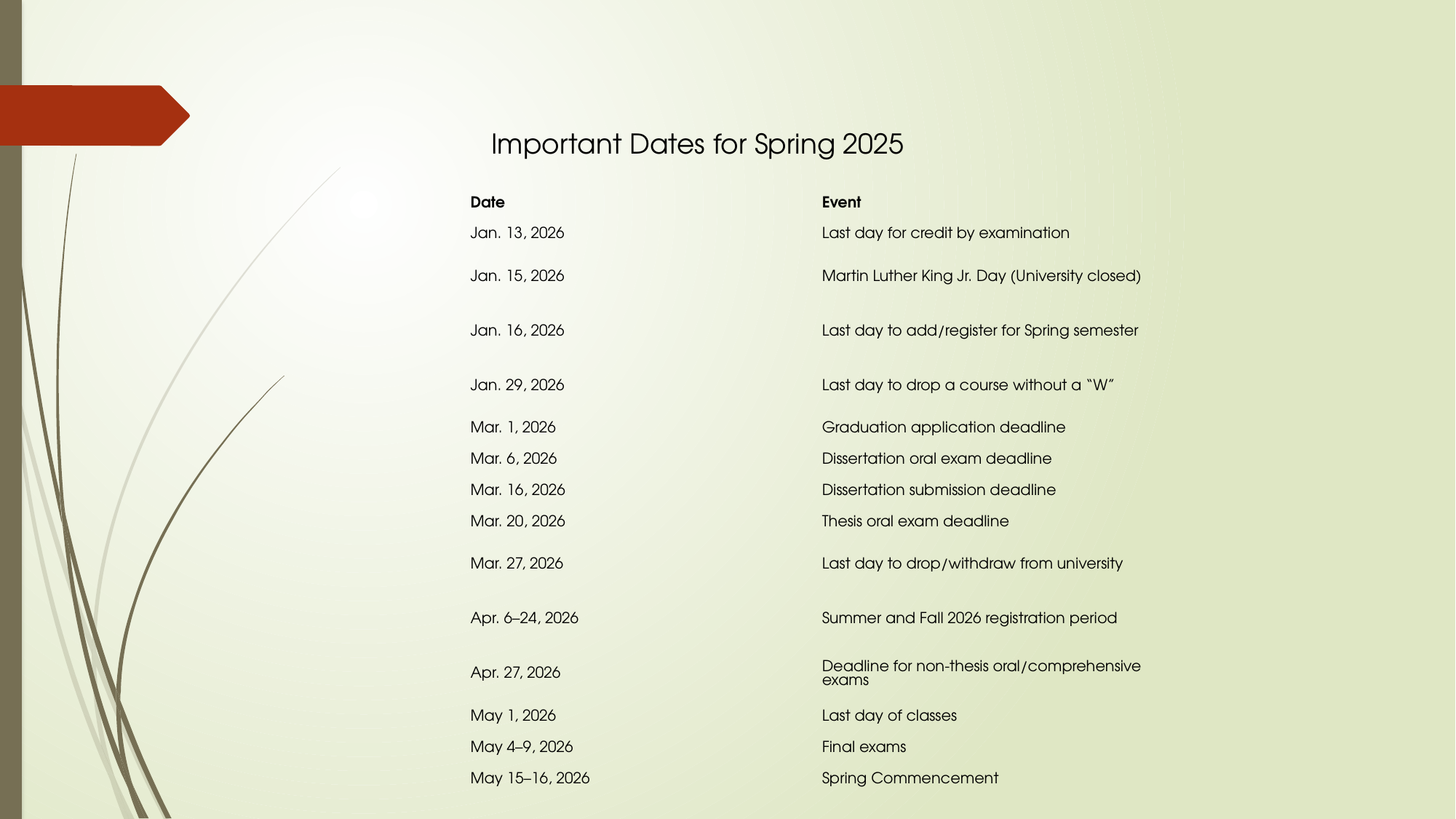

Important Dates for Spring 2025

| Date | Event |
| --- | --- |
| Jan. 13, 2026 | Last day for credit by examination |
| Jan. 15, 2026 | Martin Luther King Jr. Day (University closed) |
| Jan. 16, 2026 | Last day to add/register for Spring semester |
| Jan. 29, 2026 | Last day to drop a course without a “W” |
| Mar. 1, 2026 | Graduation application deadline |
| Mar. 6, 2026 | Dissertation oral exam deadline |
| Mar. 16, 2026 | Dissertation submission deadline |
| Mar. 20, 2026 | Thesis oral exam deadline |
| Mar. 27, 2026 | Last day to drop/withdraw from university |
| Apr. 6–24, 2026 | Summer and Fall 2026 registration period |
| Apr. 27, 2026 | Deadline for non-thesis oral/comprehensive exams |
| May 1, 2026 | Last day of classes |
| May 4–9, 2026 | Final exams |
| May 15–16, 2026 | Spring Commencement |